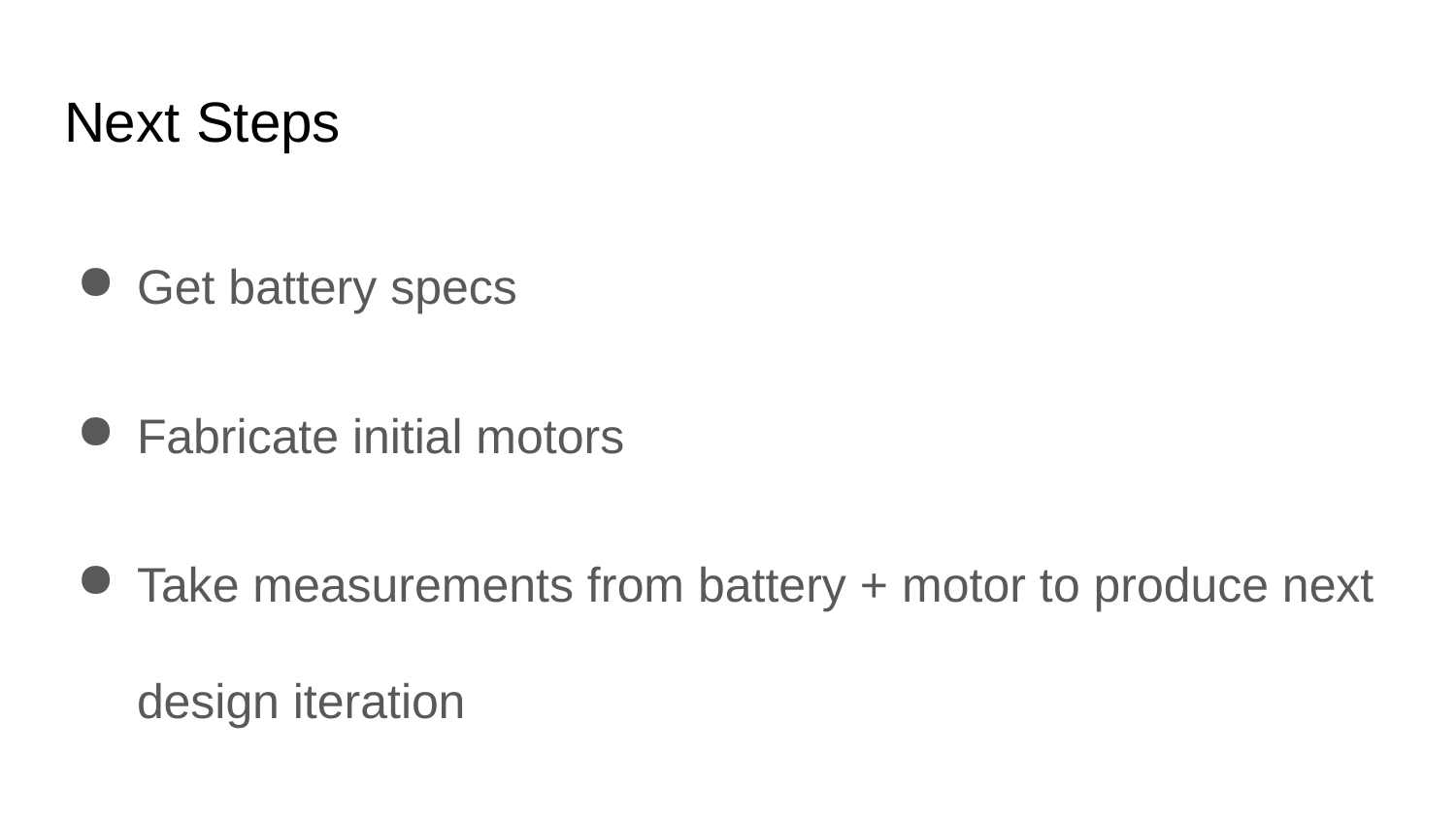

# Next Steps
Get battery specs
Fabricate initial motors
Take measurements from battery + motor to produce next design iteration